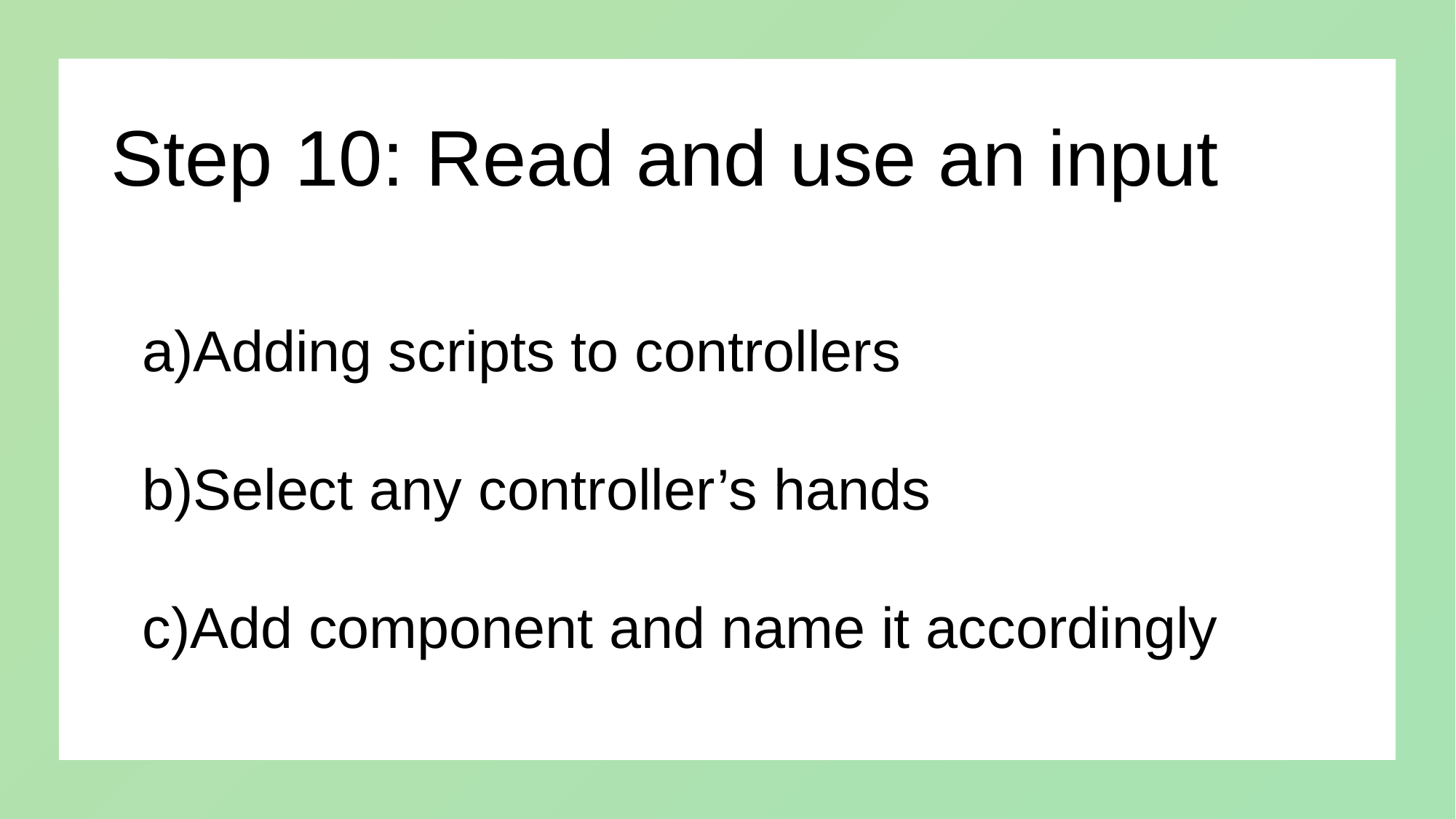

# Step 10: Read and use an input
Adding scripts to controllers
Select any controller’s hands
Add component and name it accordingly